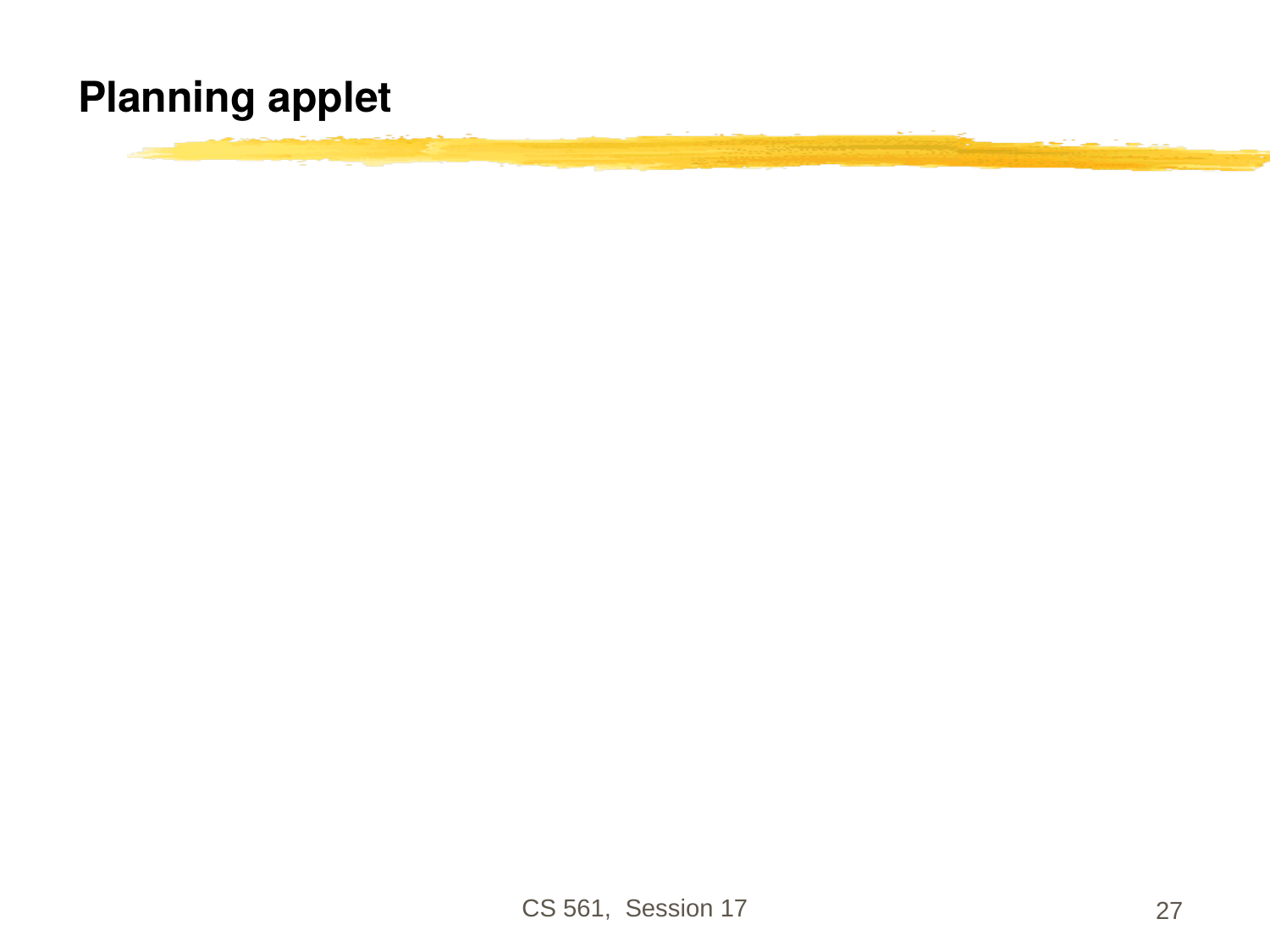

# Planning applet
CS 561,  Session 17
27